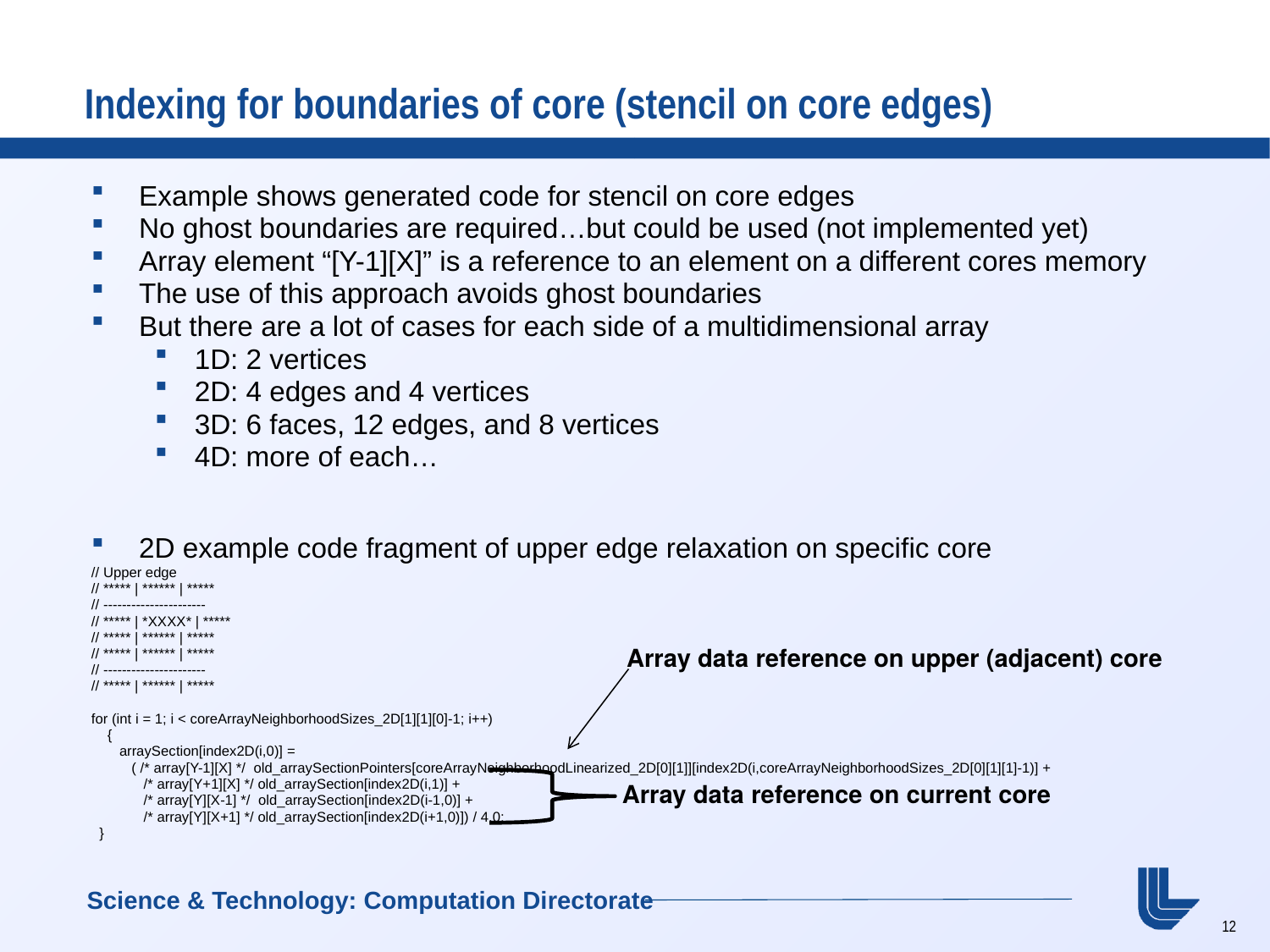

# Indexing for boundaries of core (stencil on core edges)

Example shows generated code for stencil on core edges
No ghost boundaries are required…but could be used (not implemented yet)
Array element “[Y-1][X]” is a reference to an element on a different cores memory
The use of this approach avoids ghost boundaries
But there are a lot of cases for each side of a multidimensional array
1D: 2 vertices
2D: 4 edges and 4 vertices
3D: 6 faces, 12 edges, and 8 vertices
4D: more of each…

2D example code fragment of upper edge relaxation on specific core
// Upper edge
// ***** | ****** | *****
// ----------------------
// ***** | *XXXX* | *****
// ***** | ****** | *****
// ***** | ****** | *****
// ----------------------
// ***** | ****** | *****

for (int i = 1; i < coreArrayNeighborhoodSizes_2D[1][1][0]-1; i++)
    {
       arraySection[index2D(i,0)] =
          ( /* array[Y-1][X] */  old_arraySectionPointers[coreArrayNeighborhoodLinearized_2D[0][1]][index2D(i,coreArrayNeighborhoodSizes_2D[0][1][1]-1)] +
             /* array[Y+1][X] */ old_arraySection[index2D(i,1)] +
             /* array[Y][X-1] */  old_arraySection[index2D(i-1,0)] +
             /* array[Y][X+1] */ old_arraySection[index2D(i+1,0)]) / 4.0;
  }

Array data reference on upper (adjacent) core

Array data reference on current core
Science & Technology: Computation Directorate